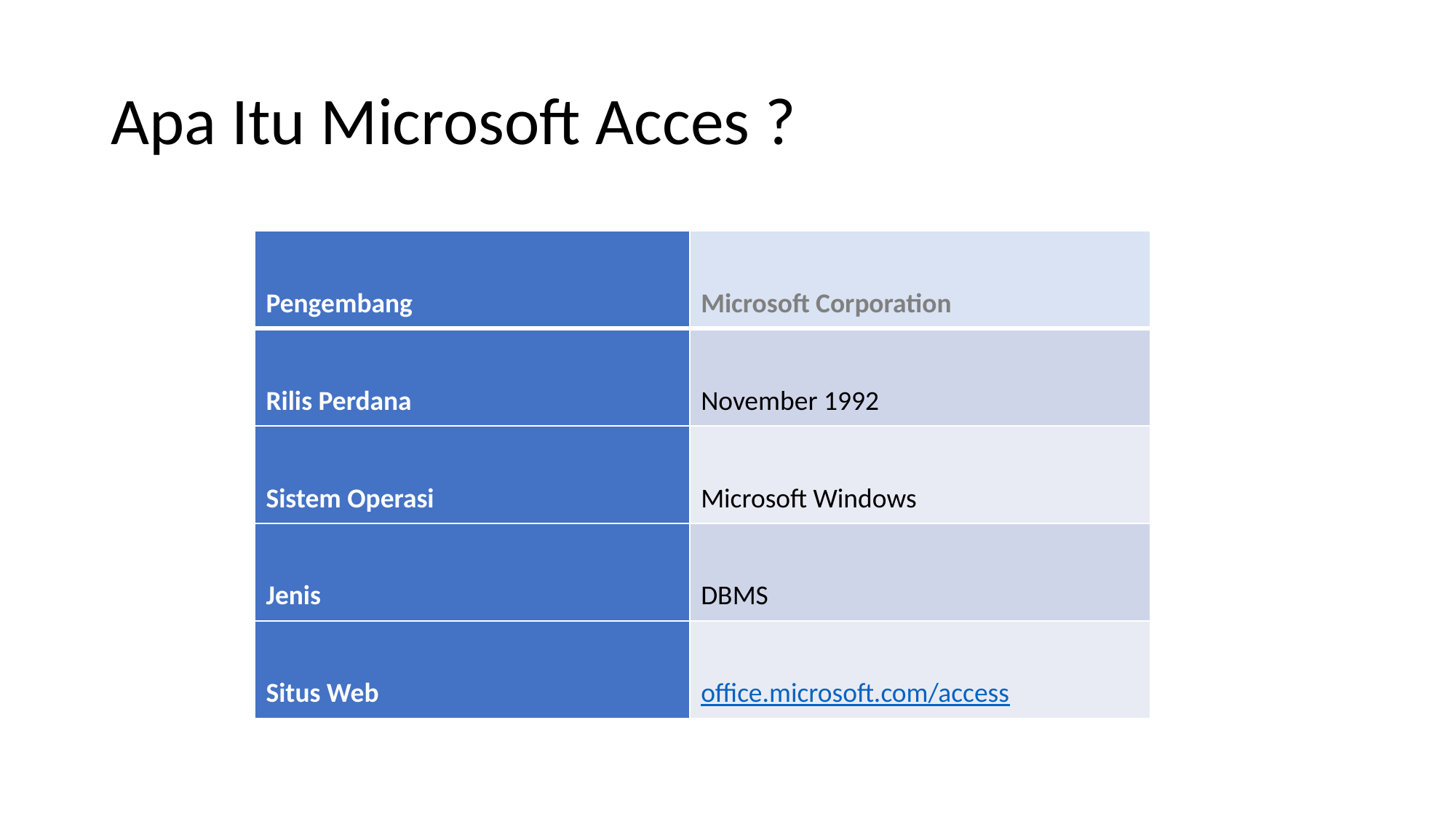

# Apa Itu Microsoft Acces ?
| Pengembang | Microsoft Corporation |
| --- | --- |
| Rilis Perdana | November 1992 |
| Sistem Operasi | Microsoft Windows |
| Jenis | DBMS |
| Situs Web | office.microsoft.com/access |